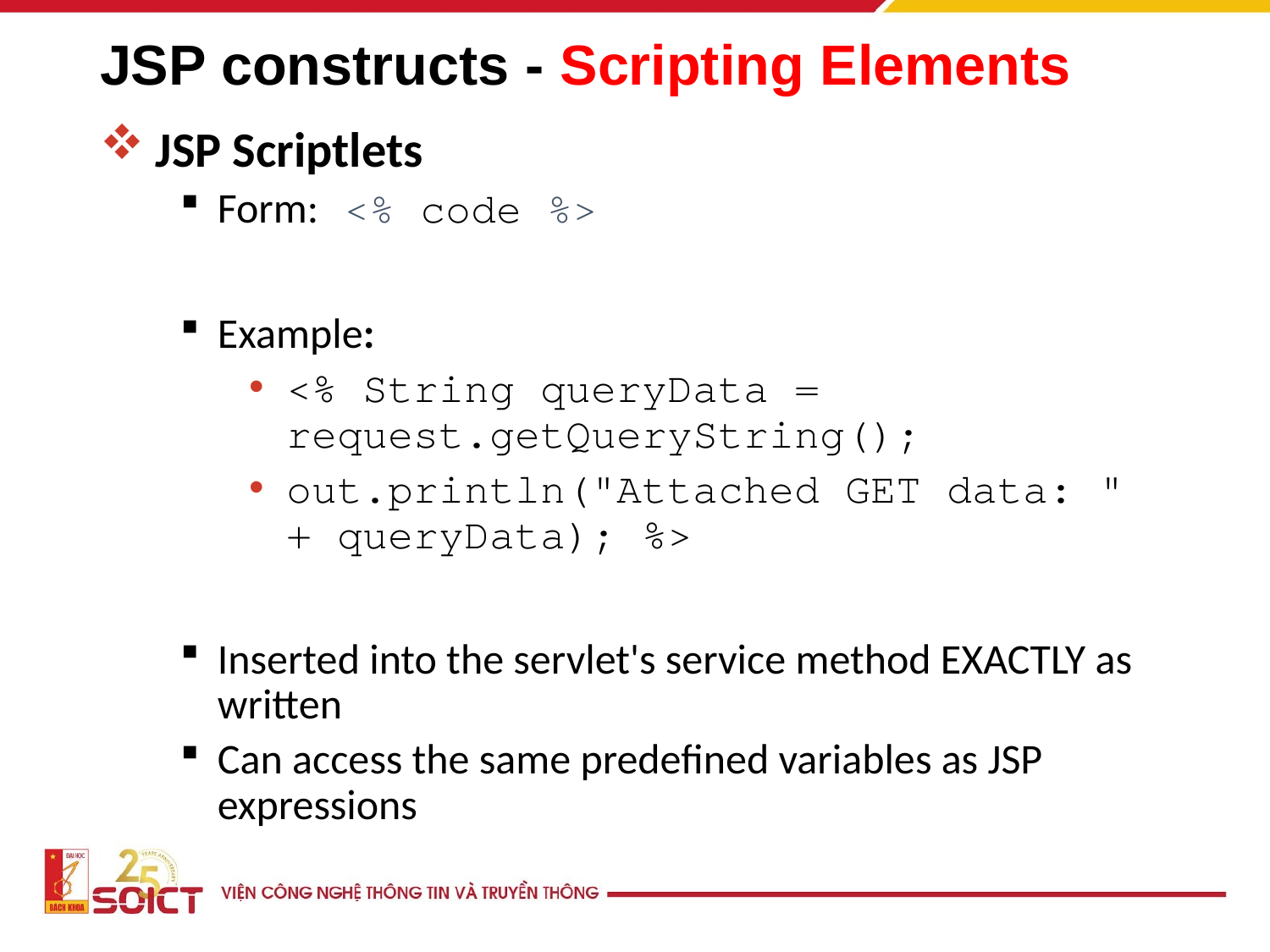

# JSP constructs - Scripting Elements
JSP Scriptlets
Form: <% code %>

Example:
<% String queryData = request.getQueryString();
out.println("Attached GET data: " + queryData); %>

Inserted into the servlet's service method EXACTLY as written
Can access the same predefined variables as JSP expressions